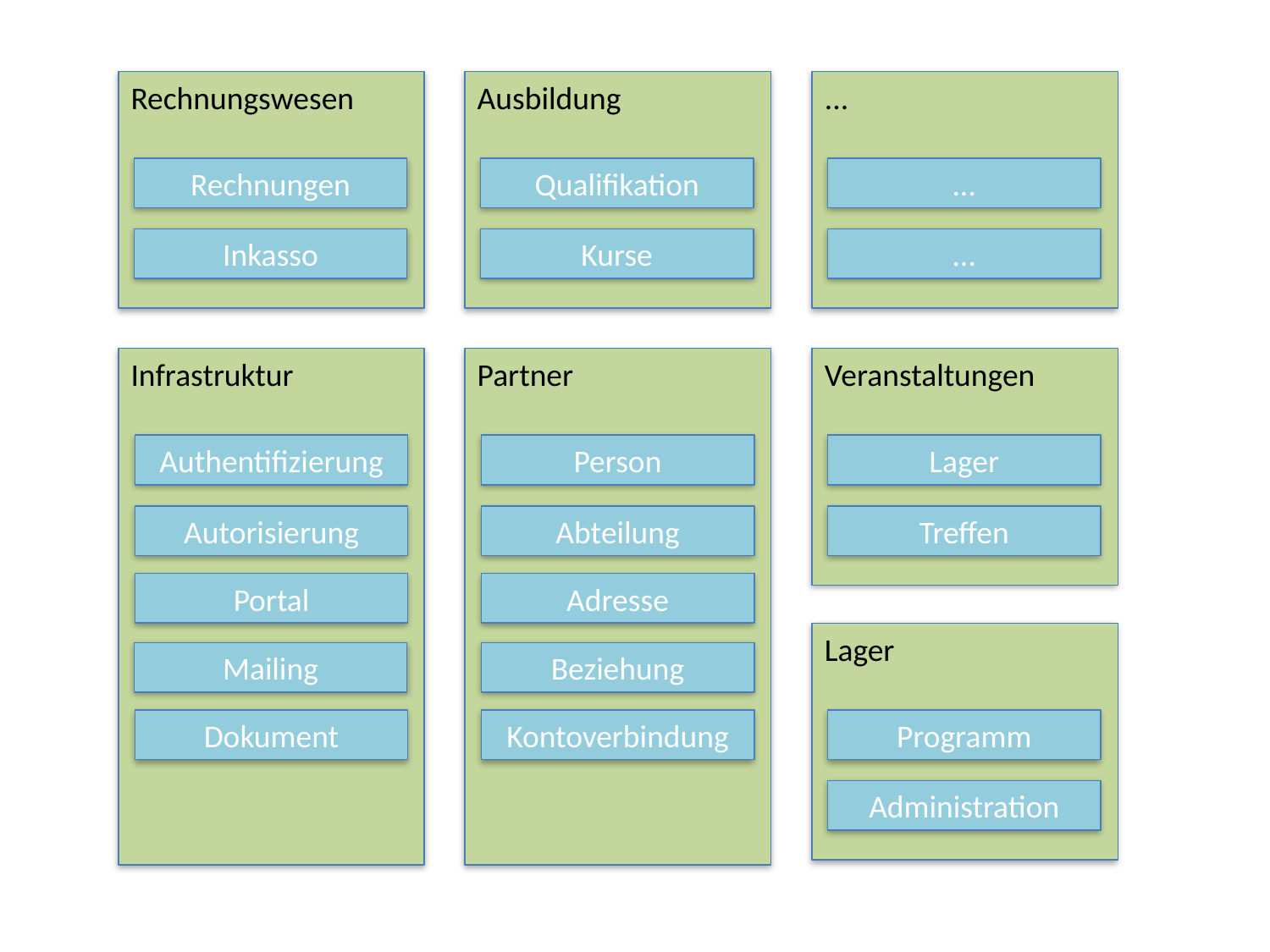

Rechnungswesen
Ausbildung
...
Rechnungen
Qualifikation
...
Inkasso
Kurse
...
Infrastruktur
Partner
Veranstaltungen
Authentifizierung
Person
Lager
Autorisierung
Abteilung
Treffen
Portal
Adresse
Lager
Mailing
Beziehung
Dokument
Kontoverbindung
Programm
Administration